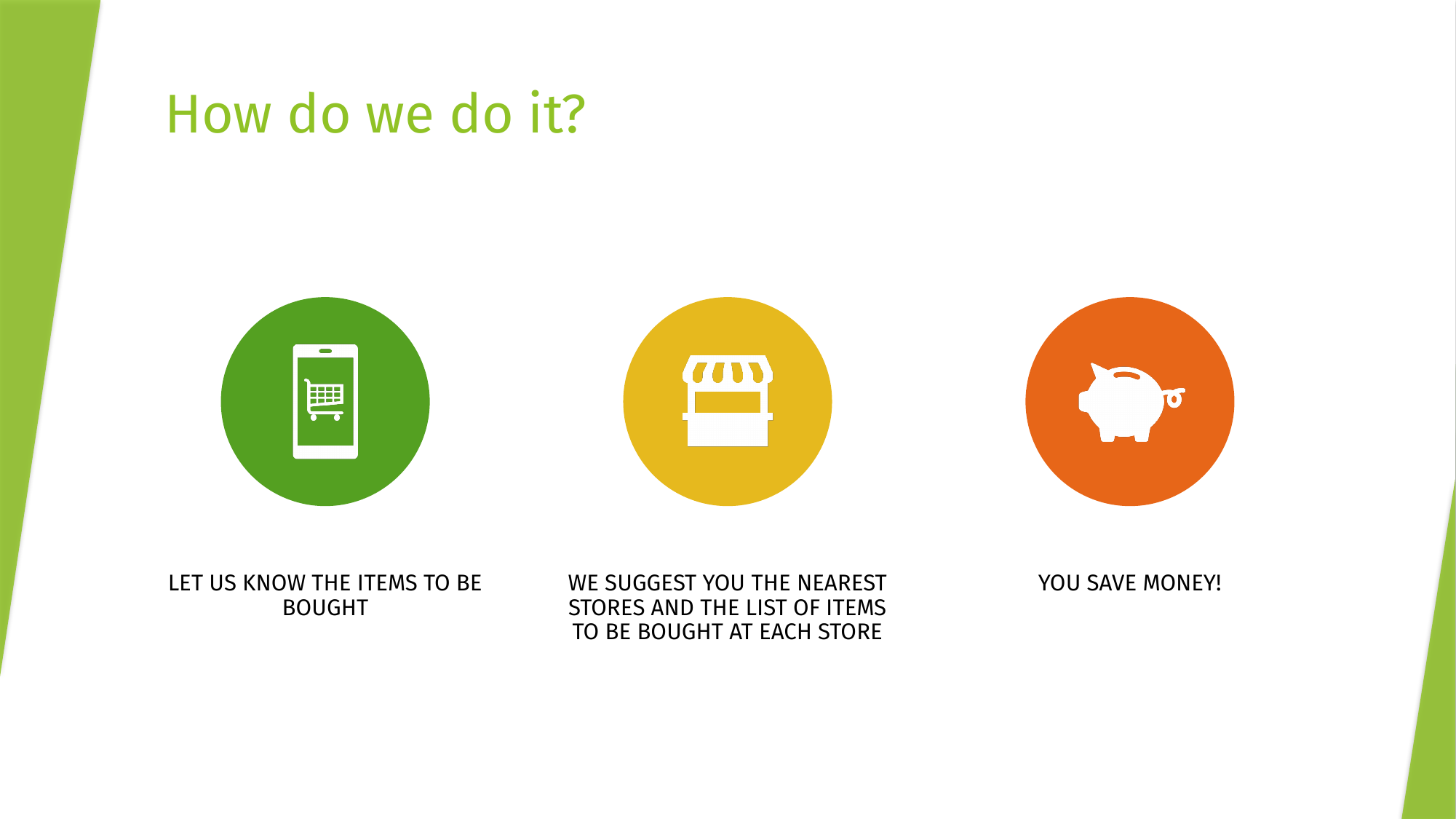

# How do we do it?
Let us know the items to be bought
We suggest you the nearest stores and the list of items to be bought at each store
You save money!